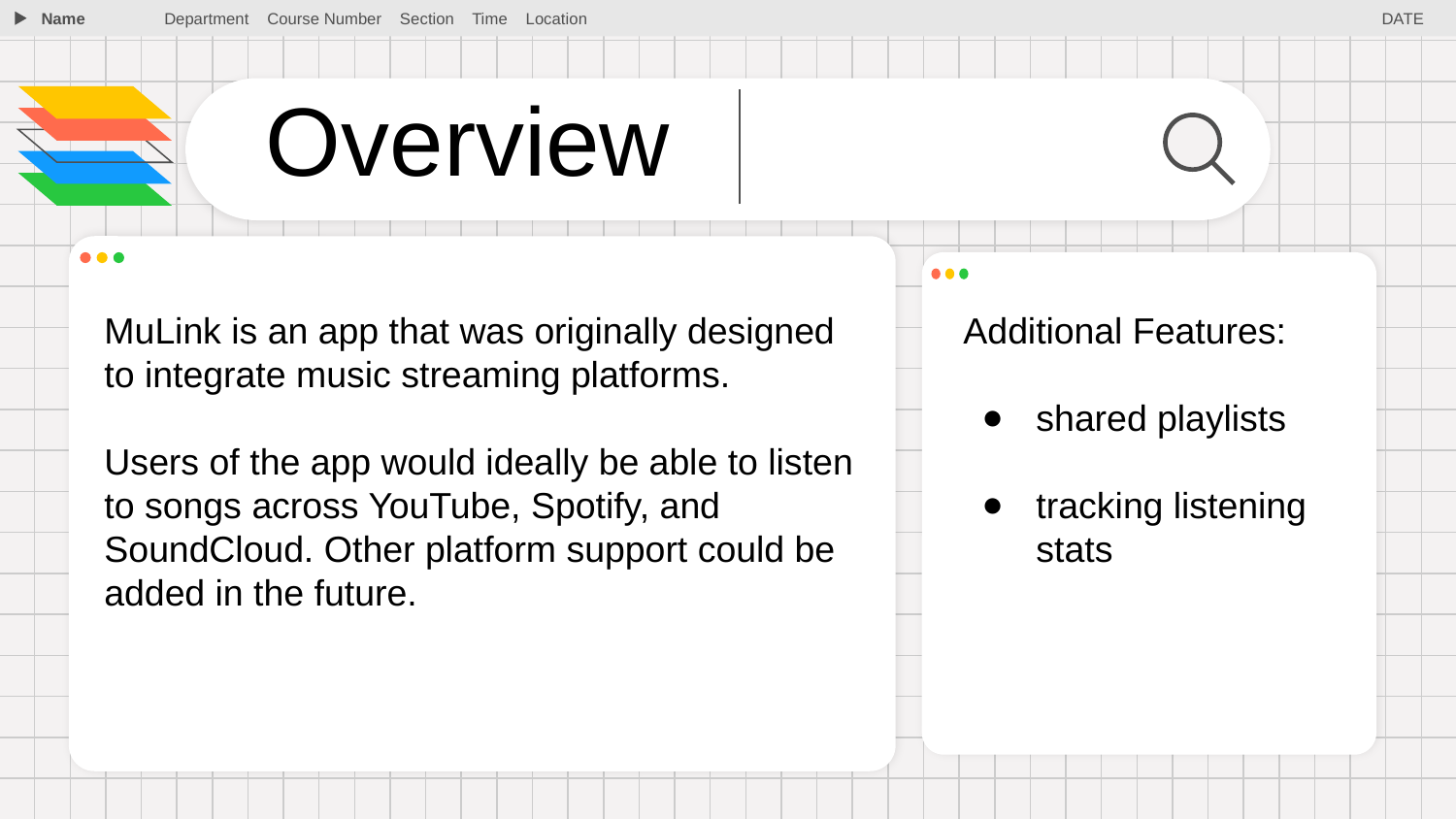

Name

Department    Course Number    Section    Time    Location

DATE

# Overview

MuLink is an app that was originally designed to integrate music streaming platforms.

Users of the app would ideally be able to listen to songs across YouTube, Spotify, and SoundCloud. Other platform support could be added in the future.
Additional Features:

shared playlists

tracking listening stats